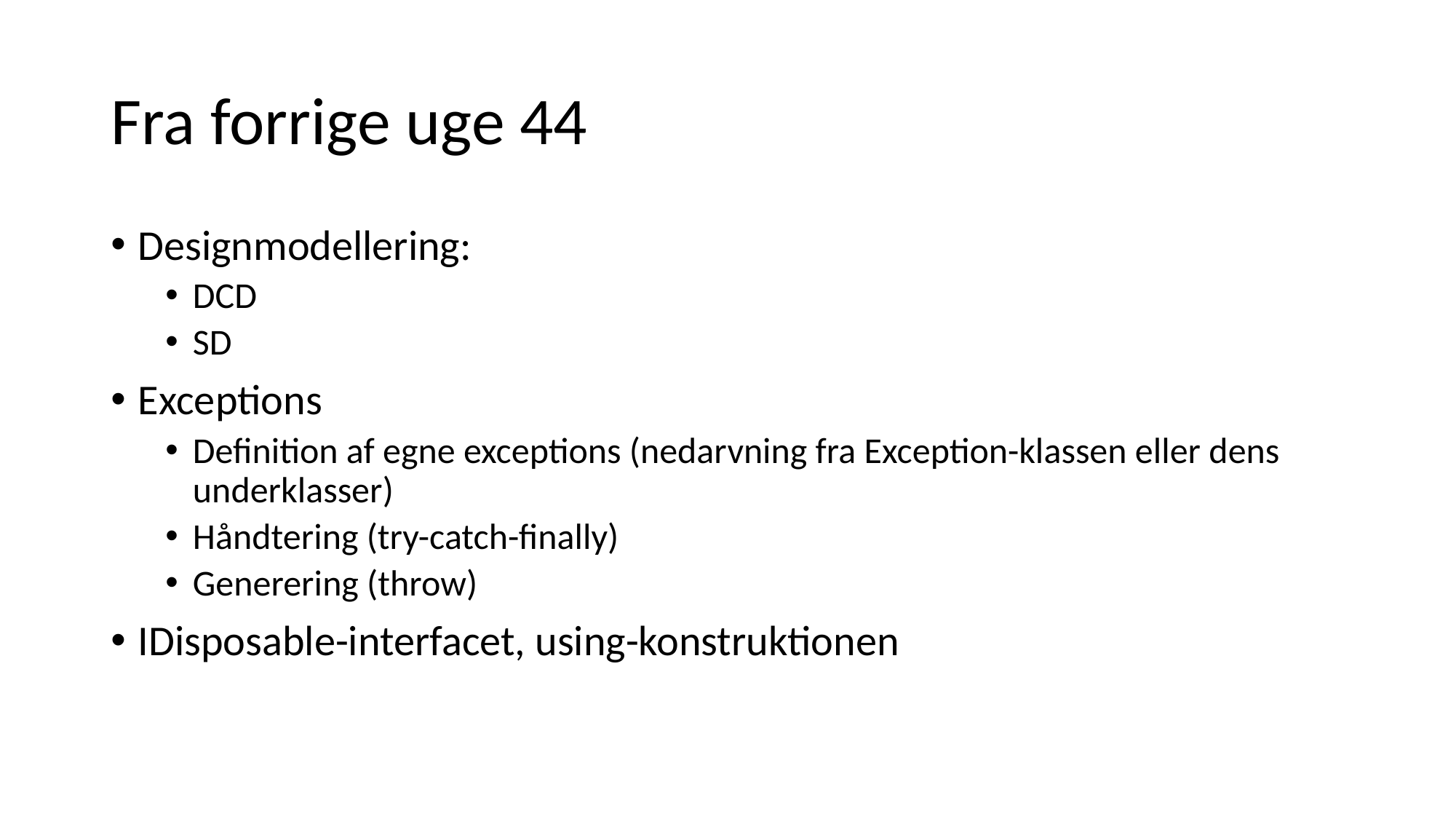

# Fra forrige uge 44
Designmodellering:
DCD
SD
Exceptions
Definition af egne exceptions (nedarvning fra Exception-klassen eller dens underklasser)
Håndtering (try-catch-finally)
Generering (throw)
IDisposable-interfacet, using-konstruktionen